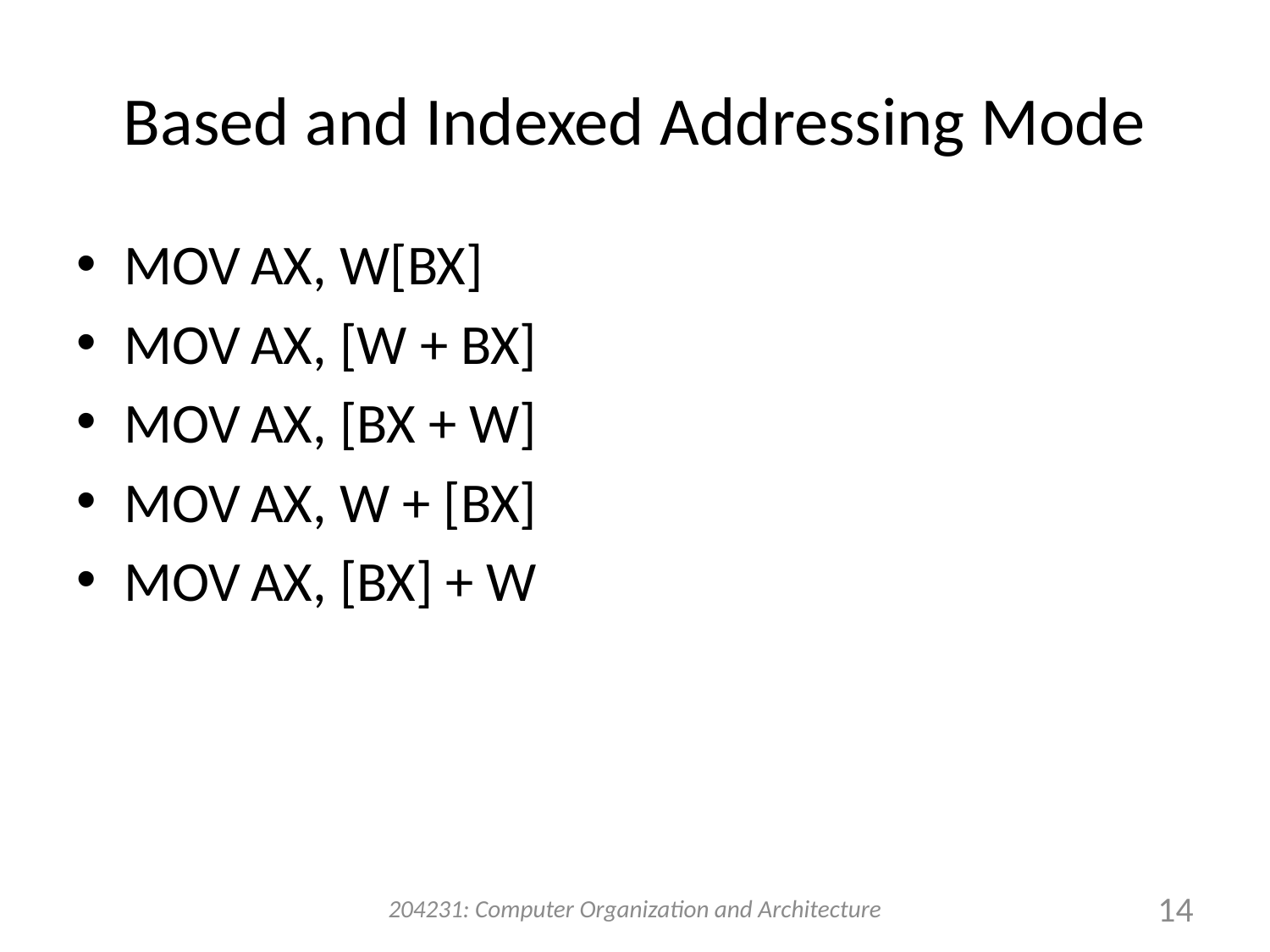

# Based and Indexed Addressing Mode
MOV	AX, W[BX]
MOV	AX, [W + BX]
MOV	AX, [BX + W]
MOV	AX, W + [BX]
MOV	AX, [BX] + W

204231: Computer Organization and Architecture
14